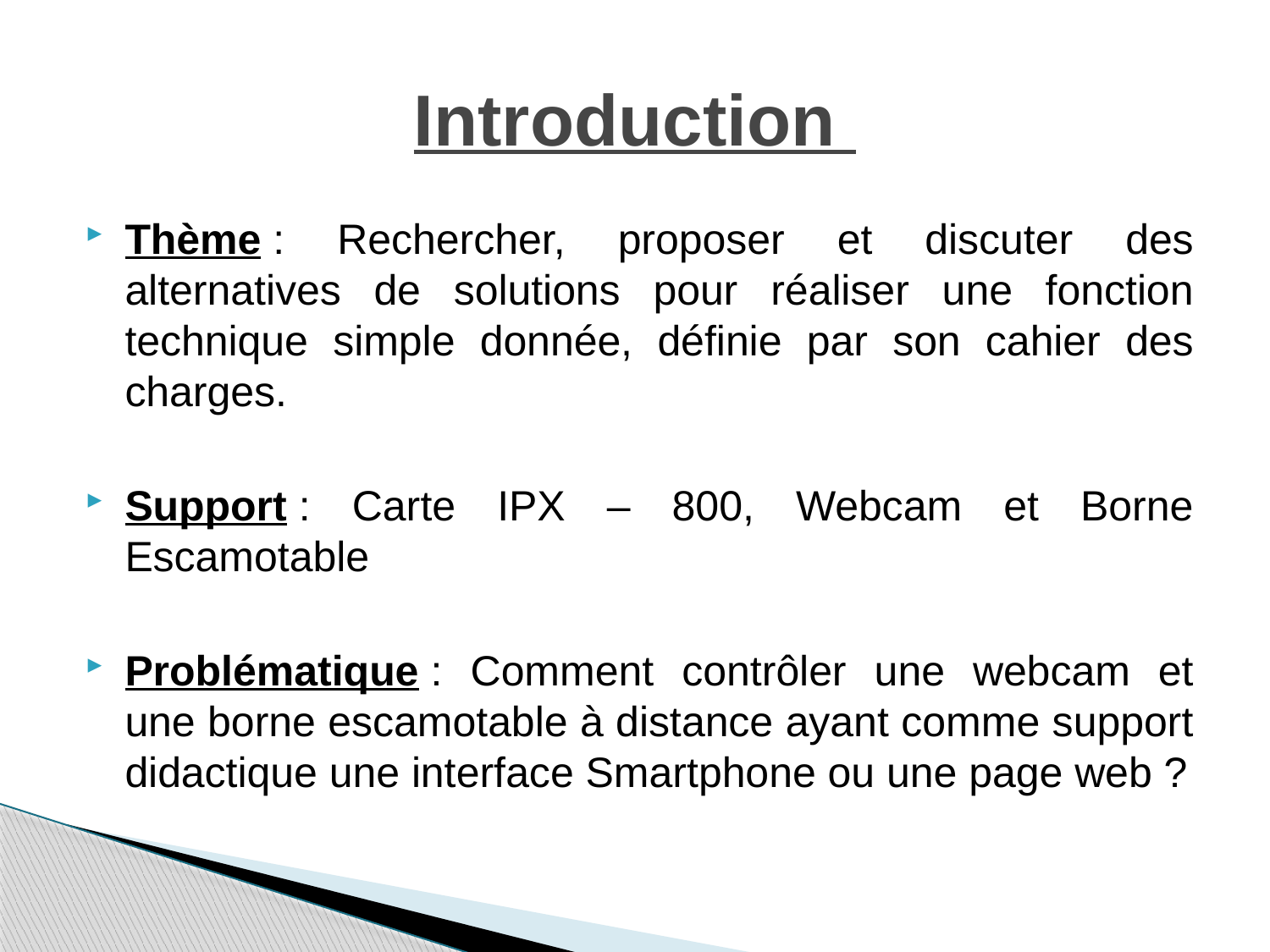

# Introduction
Thème : Rechercher, proposer et discuter des alternatives de solutions pour réaliser une fonction technique simple donnée, définie par son cahier des charges.

Support : Carte IPX – 800, Webcam et Borne Escamotable

Problématique : Comment contrôler une webcam et une borne escamotable à distance ayant comme support didactique une interface Smartphone ou une page web ?